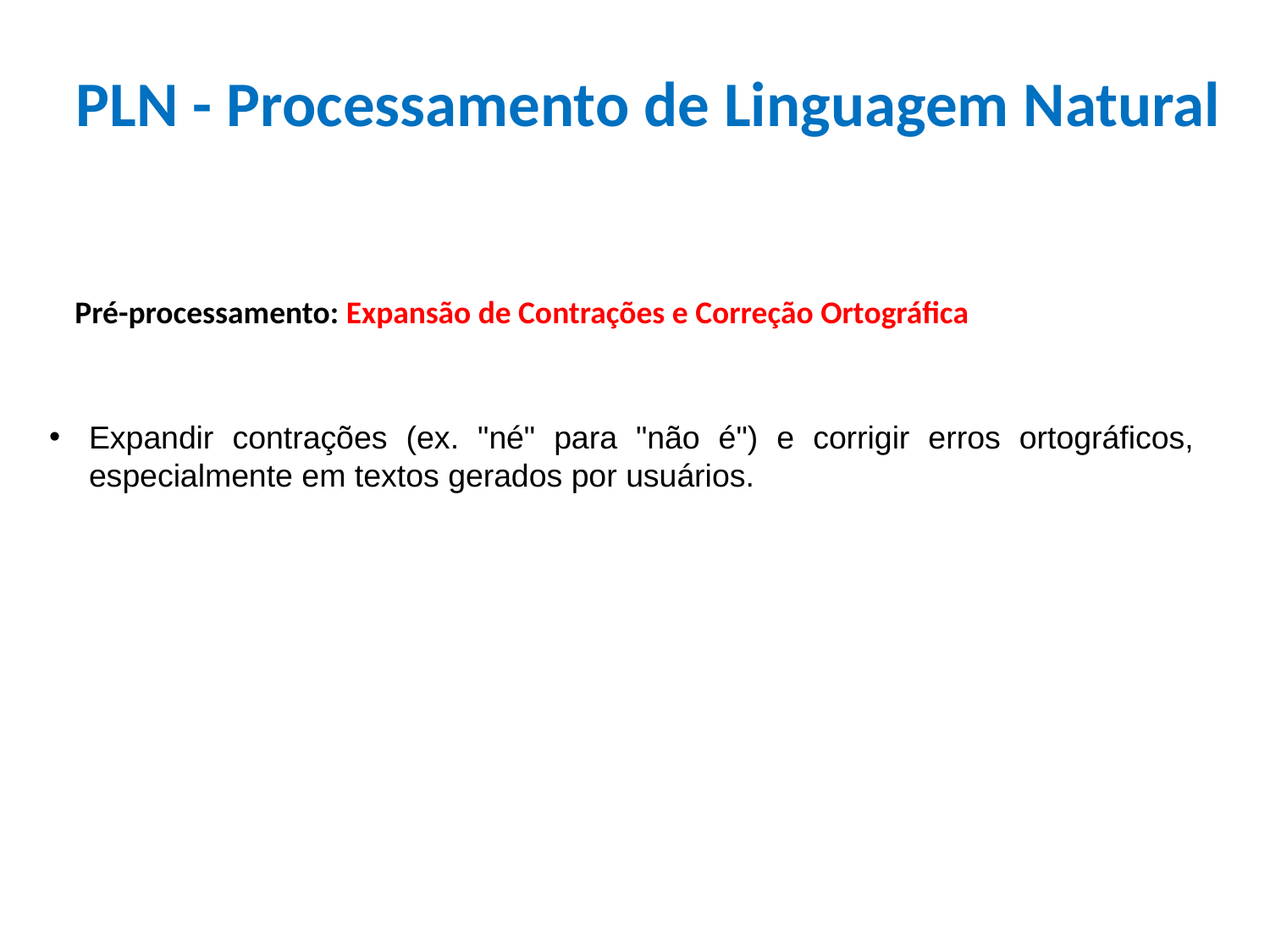

PLN - Processamento de Linguagem Natural
Pré-processamento: Expansão de Contrações e Correção Ortográfica
Expandir contrações (ex. "né" para "não é") e corrigir erros ortográficos, especialmente em textos gerados por usuários.